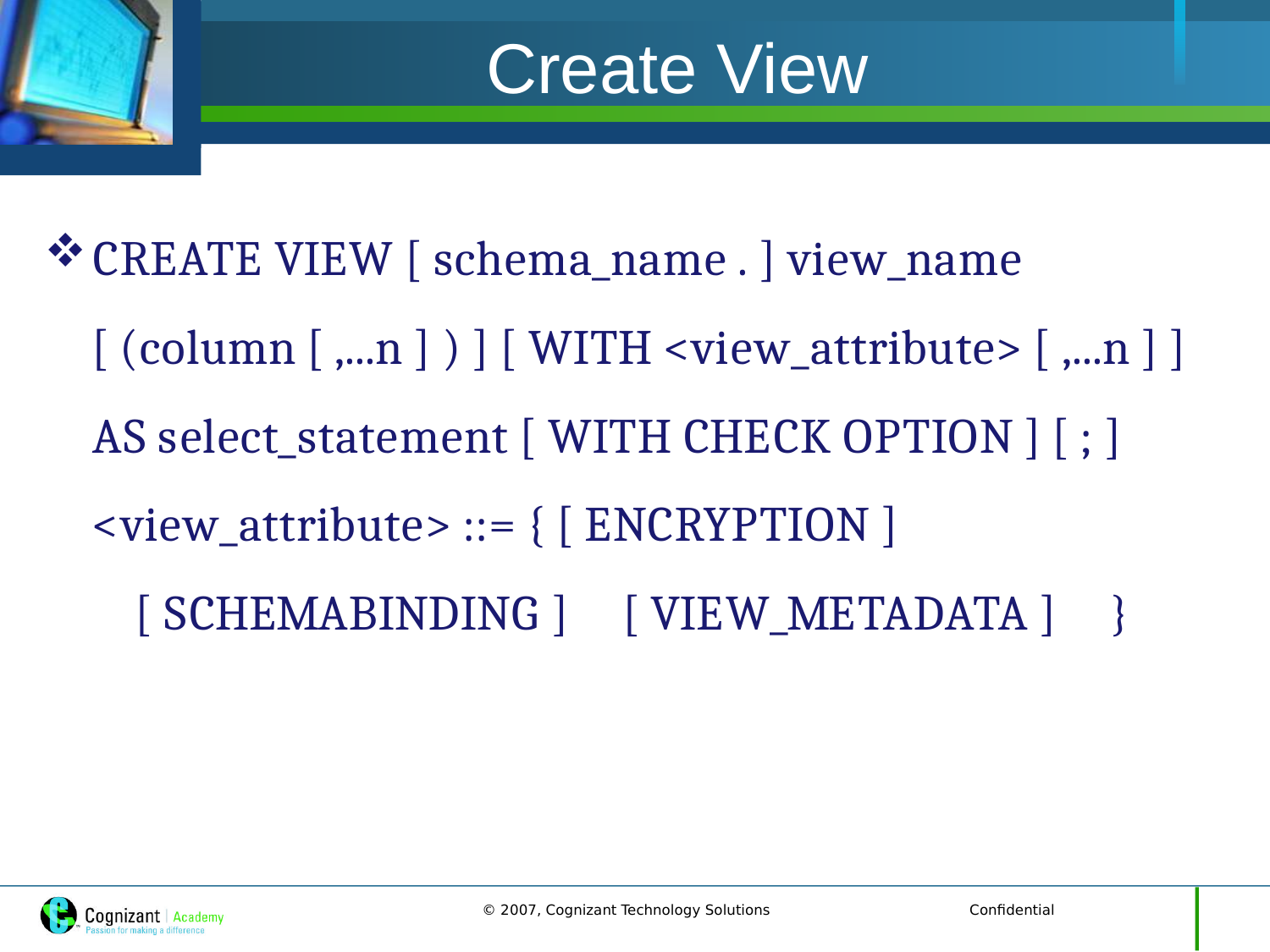

# Create View
CREATE VIEW [ schema_name . ] view_name [ (column [ ,...n ] ) ] [ WITH <view_attribute> [ ,...n ] ] AS select_statement [ WITH CHECK OPTION ] [ ; ] <view_attribute> ::= { [ ENCRYPTION ]     [ SCHEMABINDING ]     [ VIEW_METADATA ]     }